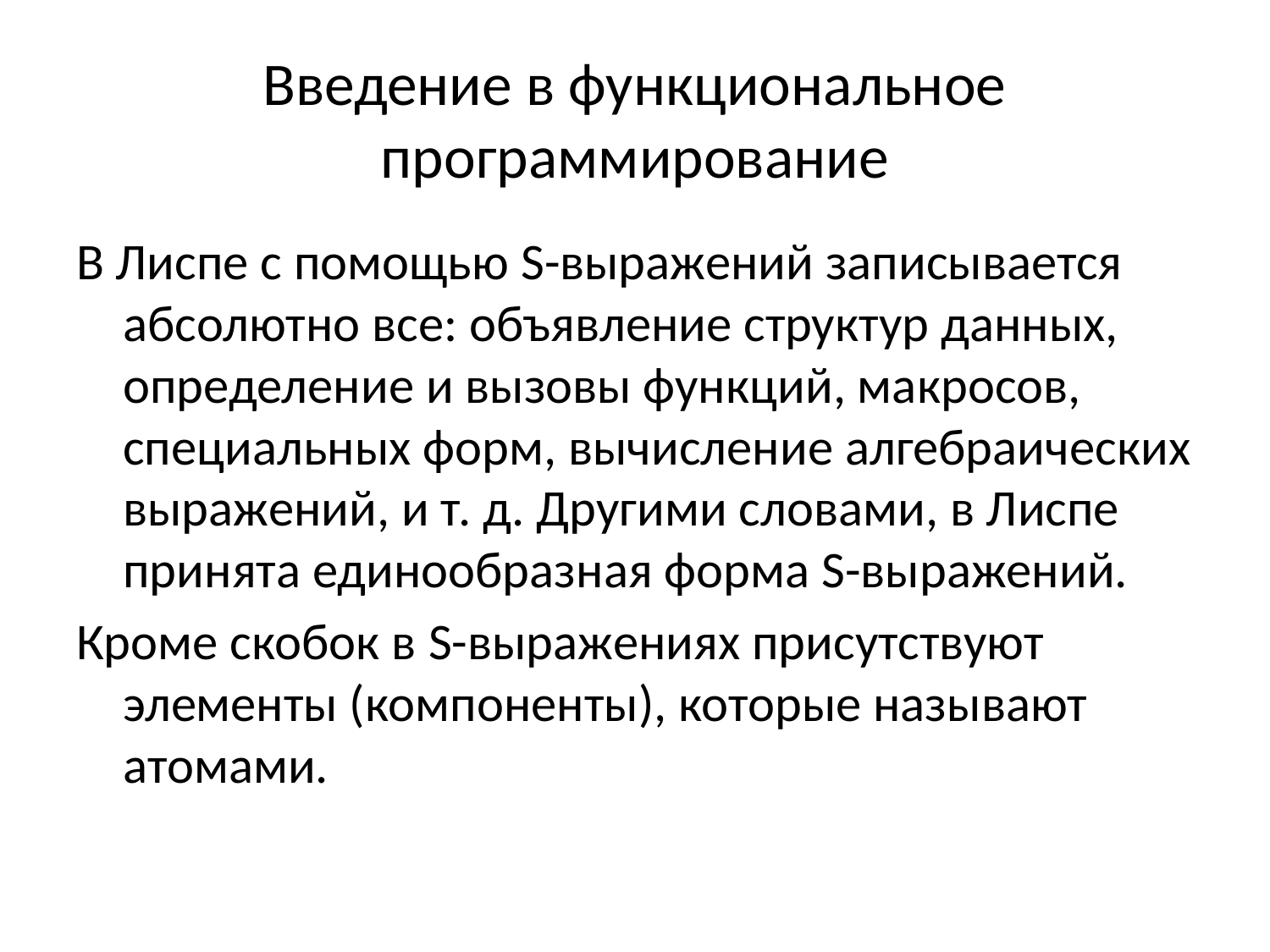

# Введение в функциональное программирование
В Лиспе с помощью S-выражений записывается абсолютно все: объявление структур данных, определение и вызовы функций, макросов, специальных форм, вычисление алгебраических выражений, и т. д. Другими словами, в Лиспе принята единообразная форма S-выражений.
Кроме скобок в S-выражениях присутствуют элементы (компоненты), которые называют атомами.